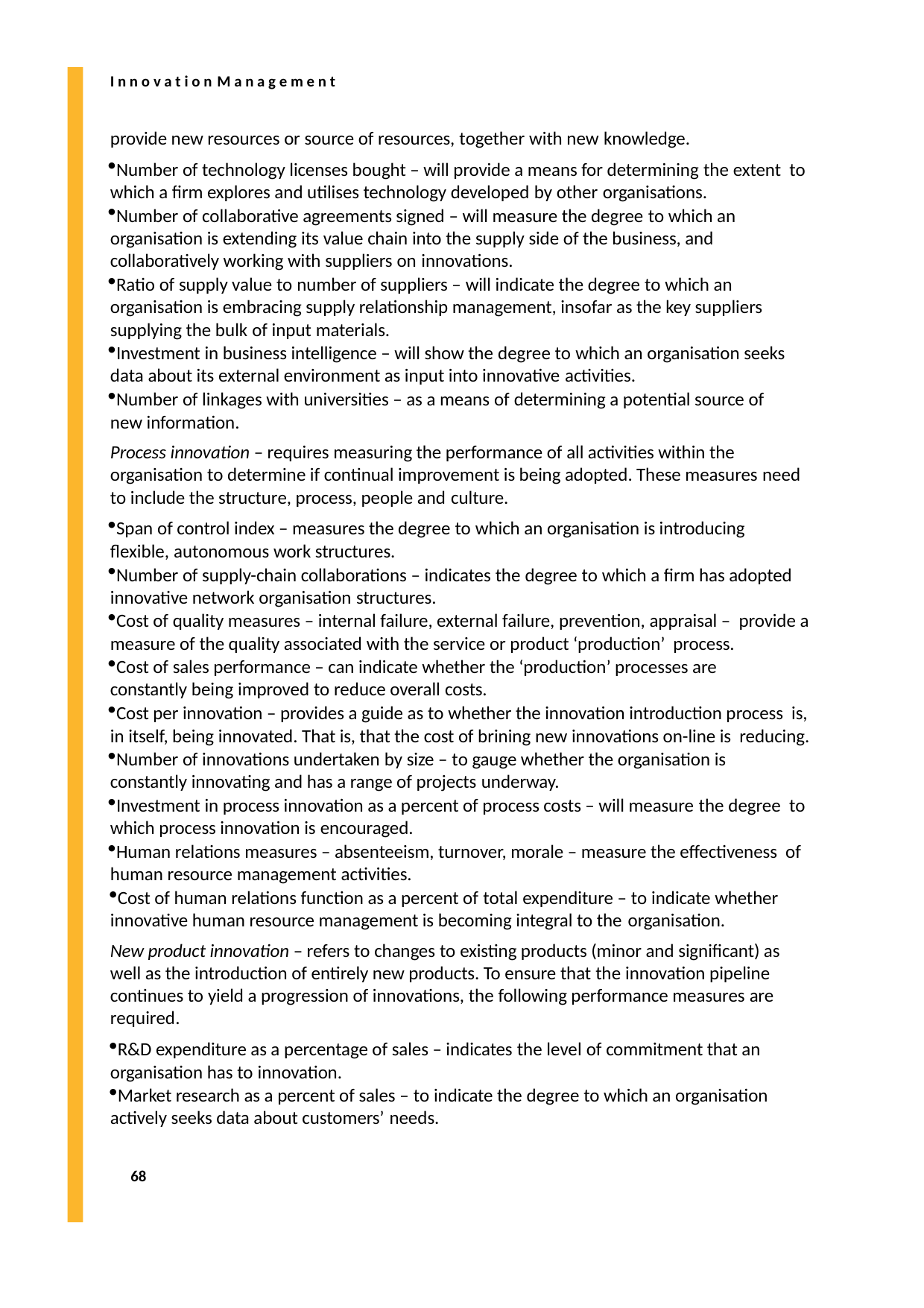

I n n o v a t i o n M a n a g e m e n t

provide new resources or source of resources, together with new knowledge.
Number of technology licenses bought – will provide a means for determining the extent  to which a firm explores and utilises technology developed by other organisations.
Number of collaborative agreements signed – will measure the degree to which an  organisation is extending its value chain into the supply side of the business, and  collaboratively working with suppliers on innovations.
Ratio of supply value to number of suppliers – will indicate the degree to which an  organisation is embracing supply relationship management, insofar as the key suppliers  supplying the bulk of input materials.
Investment in business intelligence – will show the degree to which an organisation seeks  data about its external environment as input into innovative activities.
Number of linkages with universities – as a means of determining a potential source of  new information.
Process innovation – requires measuring the performance of all activities within the  organisation to determine if continual improvement is being adopted. These measures need  to include the structure, process, people and culture.
Span of control index – measures the degree to which an organisation is introducing  flexible, autonomous work structures.
Number of supply-chain collaborations – indicates the degree to which a firm has adopted  innovative network organisation structures.
Cost of quality measures – internal failure, external failure, prevention, appraisal –  provide a measure of the quality associated with the service or product ‘production’ process.
Cost of sales performance – can indicate whether the ‘production’ processes are  constantly being improved to reduce overall costs.
Cost per innovation – provides a guide as to whether the innovation introduction process  is, in itself, being innovated. That is, that the cost of brining new innovations on-line is  reducing.
Number of innovations undertaken by size – to gauge whether the organisation is  constantly innovating and has a range of projects underway.
Investment in process innovation as a percent of process costs – will measure the degree  to which process innovation is encouraged.
Human relations measures – absenteeism, turnover, morale – measure the effectiveness  of human resource management activities.
Cost of human relations function as a percent of total expenditure – to indicate whether  innovative human resource management is becoming integral to the organisation.
New product innovation – refers to changes to existing products (minor and significant) as  well as the introduction of entirely new products. To ensure that the innovation pipeline  continues to yield a progression of innovations, the following performance measures are  required.
R&D expenditure as a percentage of sales – indicates the level of commitment that an  organisation has to innovation.
Market research as a percent of sales – to indicate the degree to which an organisation  actively seeks data about customers’ needs.

68